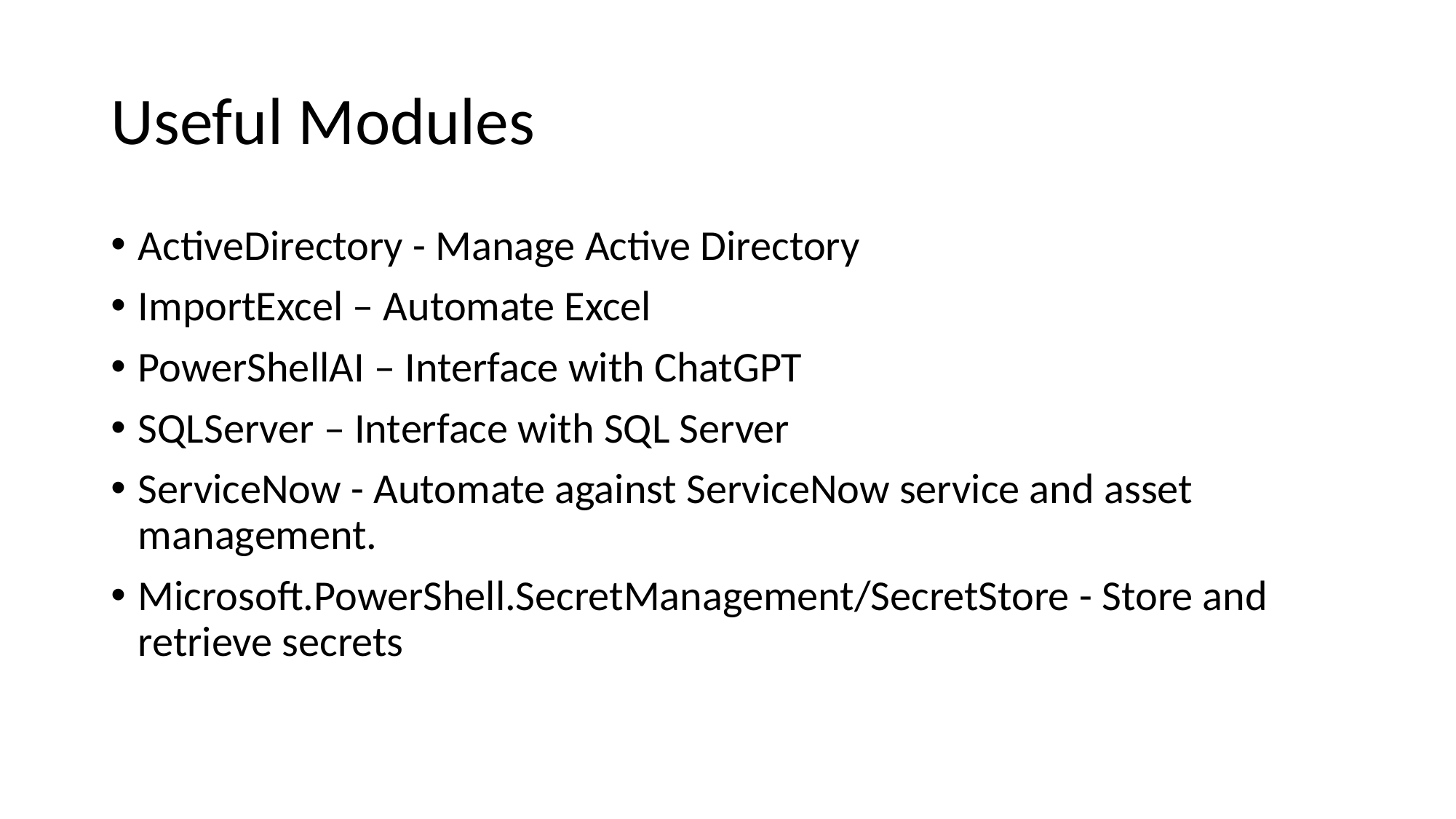

# Useful Modules
ActiveDirectory - Manage Active Directory
ImportExcel – Automate Excel
PowerShellAI – Interface with ChatGPT
SQLServer – Interface with SQL Server
ServiceNow - Automate against ServiceNow service and asset management.
Microsoft.PowerShell.SecretManagement/SecretStore - Store and retrieve secrets